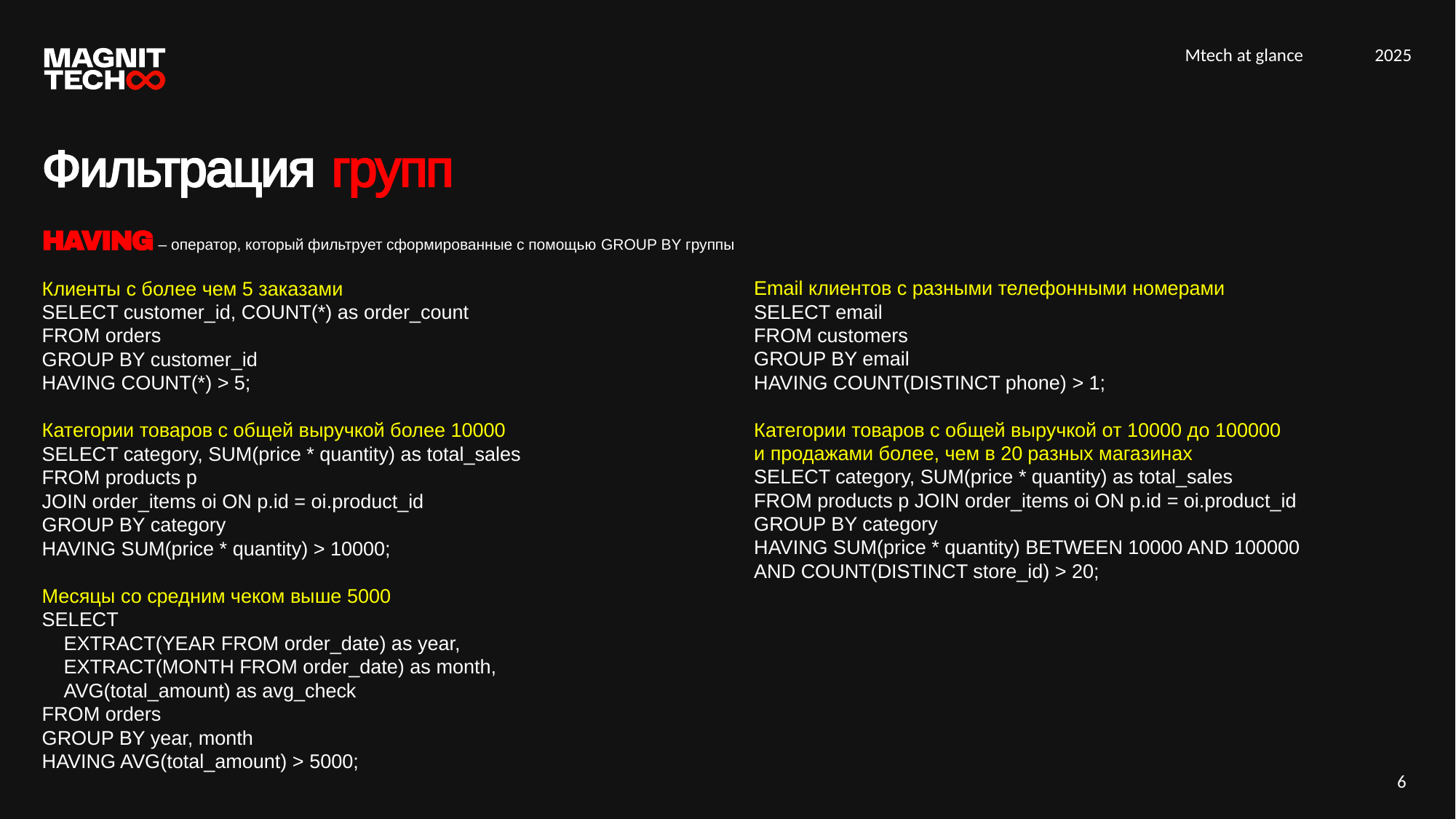

Фильтрация групп
HAVING – оператор, который фильтрует сформированные с помощью GROUP BY группы
Клиенты с более чем 5 заказами
SELECT customer_id, COUNT(*) as order_count
FROM orders
GROUP BY customer_id
HAVING COUNT(*) > 5;

Категории товаров с общей выручкой более 10000
SELECT category, SUM(price * quantity) as total_sales
FROM products p
JOIN order_items oi ON p.id = oi.product_id
GROUP BY category
HAVING SUM(price * quantity) > 10000;

Месяцы со средним чеком выше 5000
SELECT
    EXTRACT(YEAR FROM order_date) as year,
    EXTRACT(MONTH FROM order_date) as month,
    AVG(total_amount) as avg_check
FROM orders
GROUP BY year, month
HAVING AVG(total_amount) > 5000;
Email клиентов с разными телефонными номерами
SELECT email
FROM customers
GROUP BY email
HAVING COUNT(DISTINCT phone) > 1;

Категории товаров с общей выручкой от 10000 до 100000
и продажами более, чем в 20 разных магазинах
SELECT category, SUM(price * quantity) as total_sales
FROM products p JOIN order_items oi ON p.id = oi.product_id
GROUP BY category
HAVING SUM(price * quantity) BETWEEN 10000 AND 100000
AND COUNT(DISTINCT store_id) > 20;

6